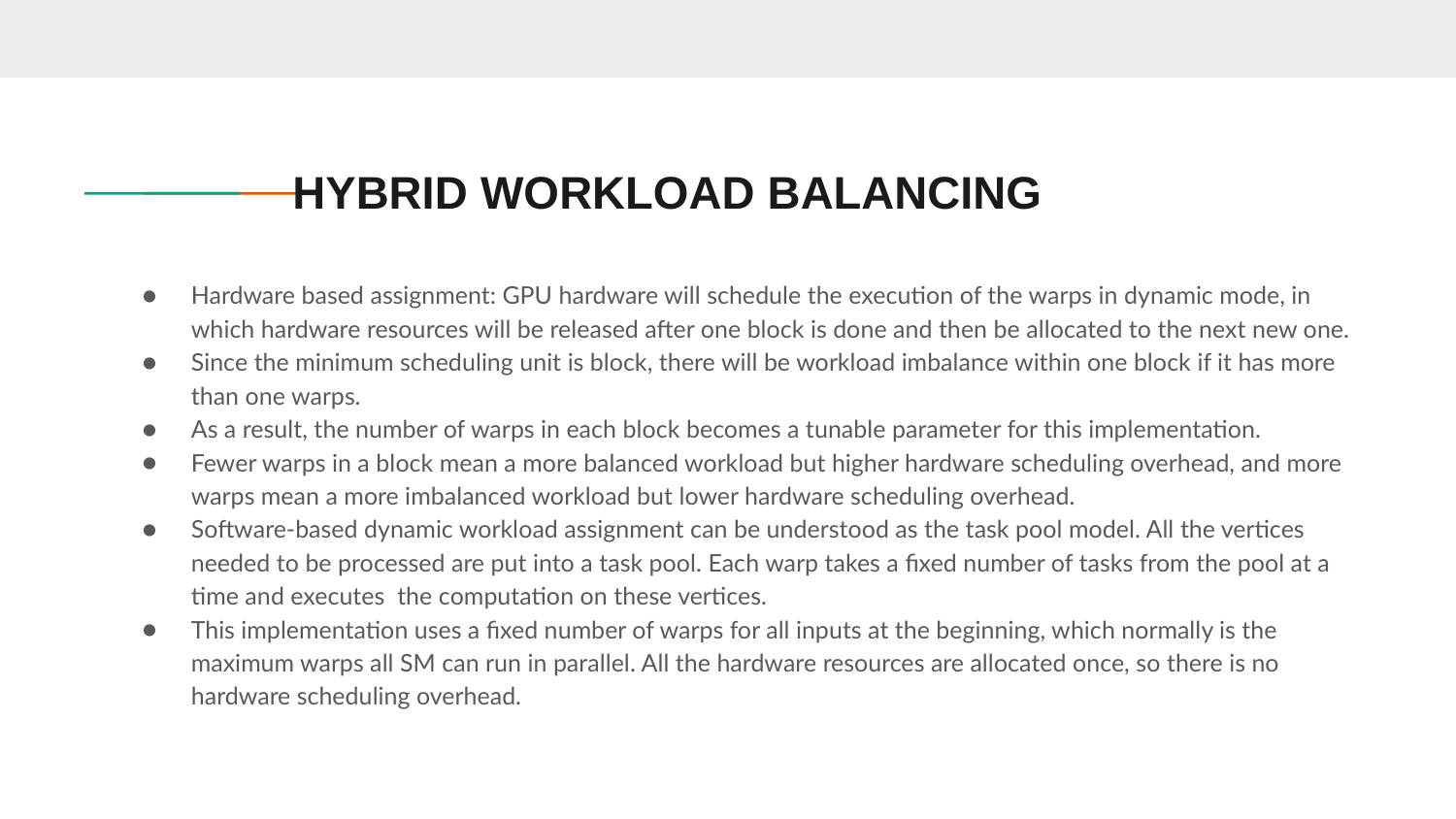

# HYBRID WORKLOAD BALANCING

Hardware based assignment: GPU hardware will schedule the execution of the warps in dynamic mode, in which hardware resources will be released after one block is done and then be allocated to the next new one.
Since the minimum scheduling unit is block, there will be workload imbalance within one block if it has more than one warps.
As a result, the number of warps in each block becomes a tunable parameter for this implementation.
Fewer warps in a block mean a more balanced workload but higher hardware scheduling overhead, and more warps mean a more imbalanced workload but lower hardware scheduling overhead.
Software-based dynamic workload assignment can be understood as the task pool model. All the vertices needed to be processed are put into a task pool. Each warp takes a fixed number of tasks from the pool at a time and executes  the computation on these vertices.
This implementation uses a fixed number of warps for all inputs at the beginning, which normally is the maximum warps all SM can run in parallel. All the hardware resources are allocated once, so there is no hardware scheduling overhead.